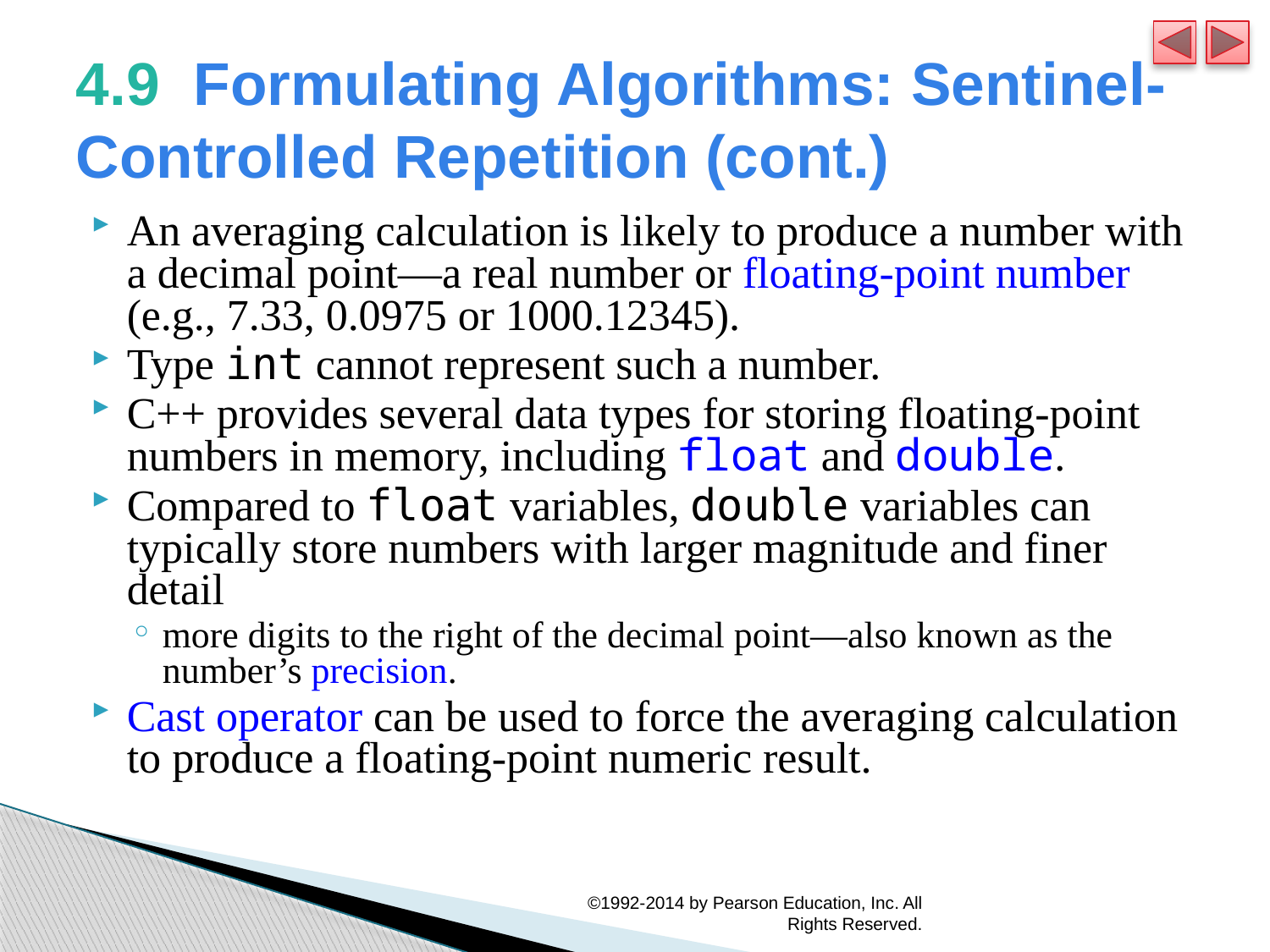

# 4.9  Formulating Algorithms: Sentinel-Controlled Repetition (cont.)
An averaging calculation is likely to produce a number with a decimal point—a real number or floating-point number (e.g., 7.33, 0.0975 or 1000.12345).
Type int cannot represent such a number.
C++ provides several data types for storing floating-point numbers in memory, including float and double.
Compared to float variables, double variables can typically store numbers with larger magnitude and finer detail
more digits to the right of the decimal point—also known as the number’s precision.
Cast operator can be used to force the averaging calculation to produce a floating-point numeric result.
©1992-2014 by Pearson Education, Inc. All Rights Reserved.